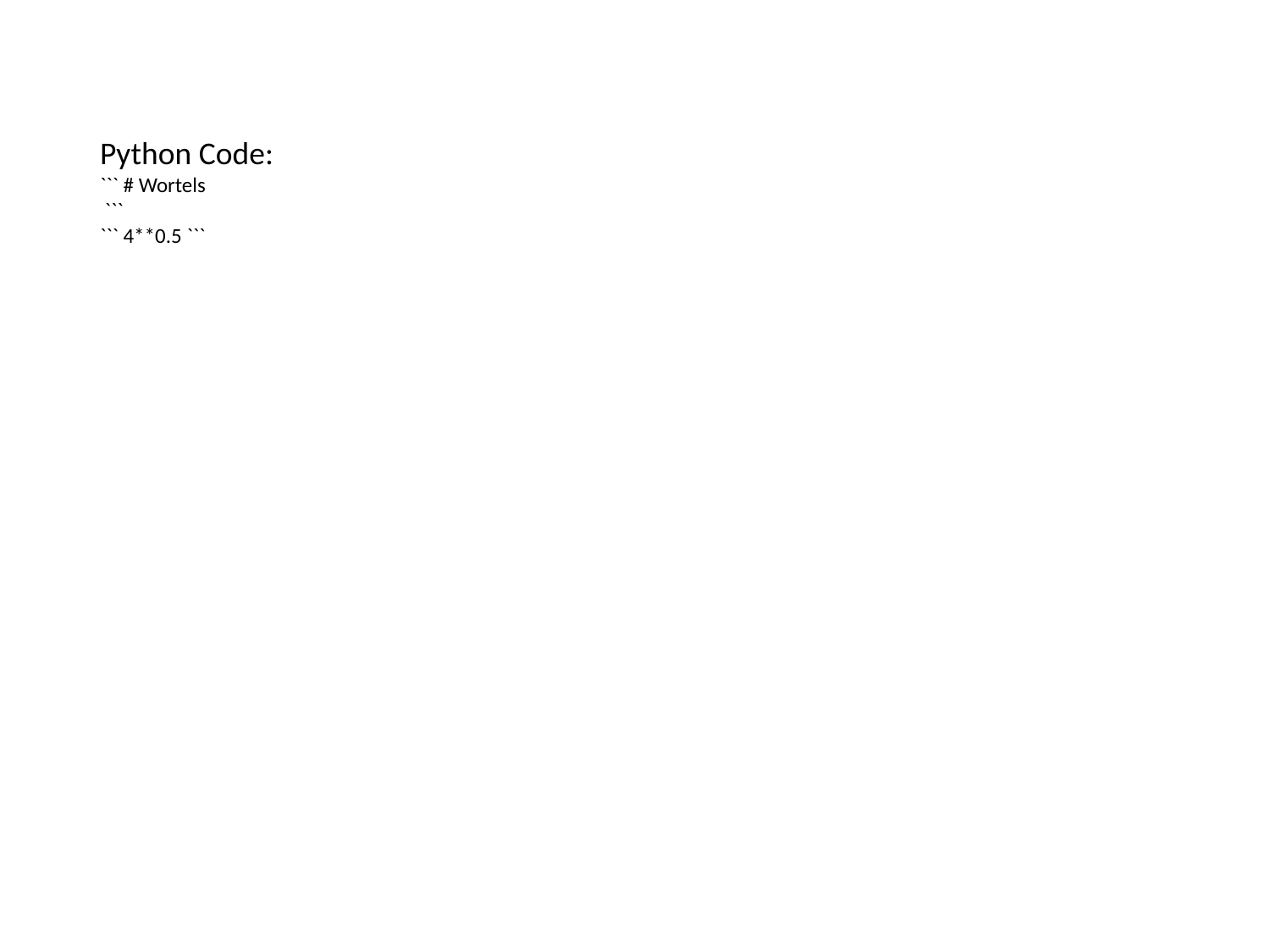

Python Code:
``` # Wortels
 ```
``` 4**0.5 ```